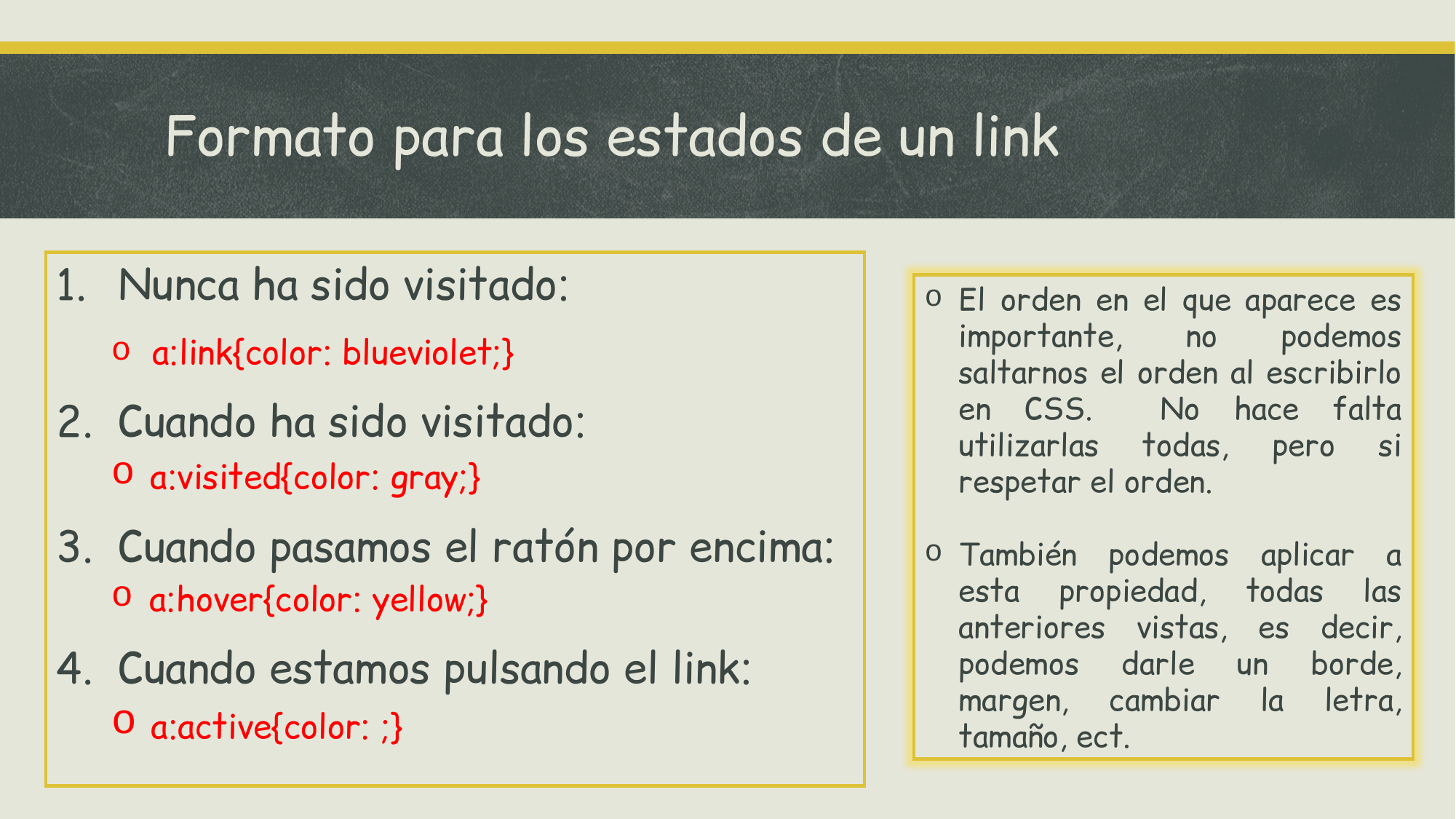

# Formato para los estados de un link
Nunca ha sido visitado:
a:link{color: blueviolet;}
Cuando ha sido visitado:
 a:visited{color: gray;}
Cuando pasamos el ratón por encima:
 a:hover{color: yellow;}
Cuando estamos pulsando el link:
 a:active{color: ;}

El orden en el que aparece es importante, no podemos saltarnos el orden al escribirlo en CSS.  No hace falta utilizarlas todas, pero si respetar el orden.

También podemos aplicar a esta propiedad, todas las anteriores vistas, es decir, podemos darle un borde, margen, cambiar la letra, tamaño, ect.